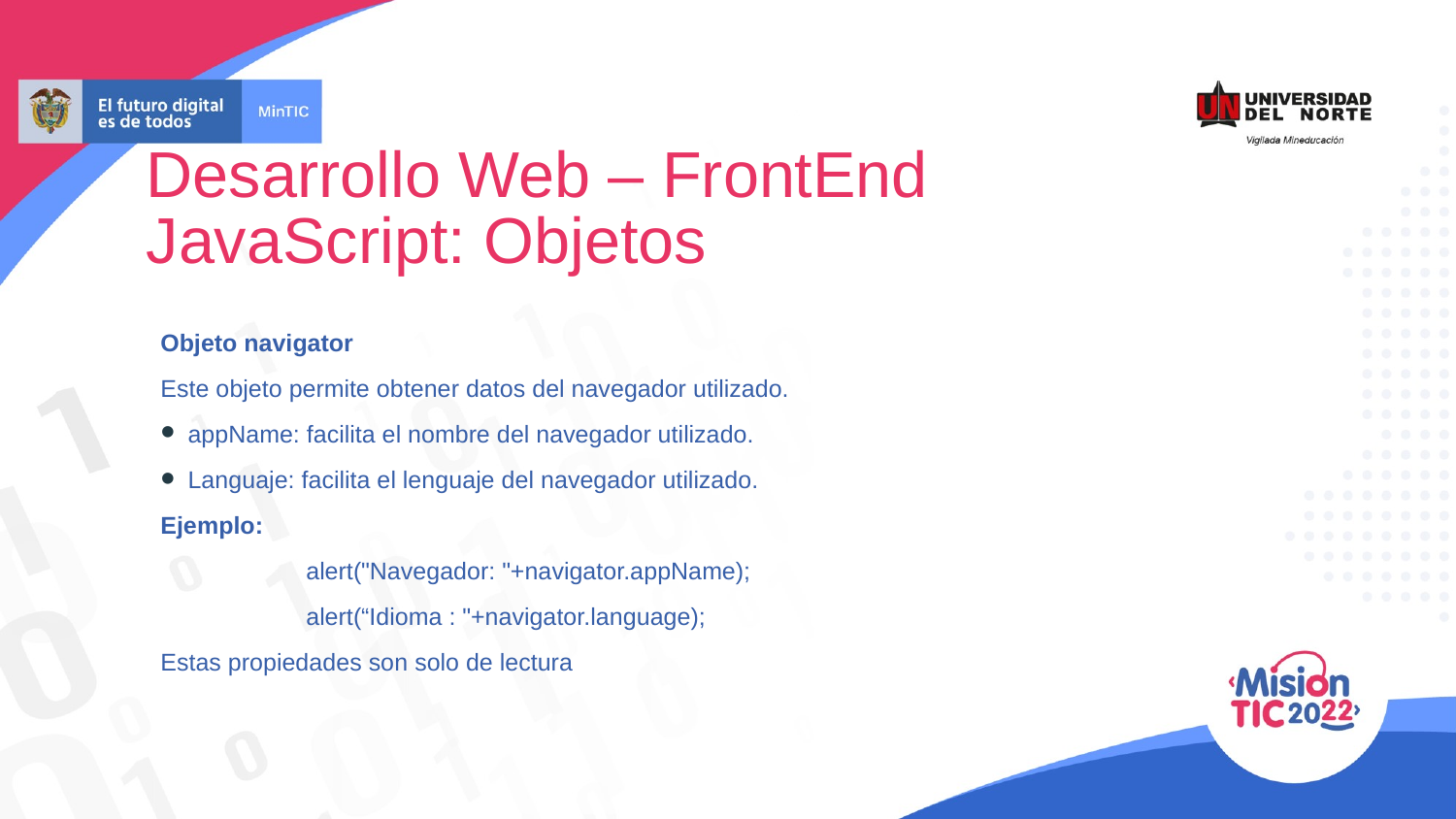

Desarrollo Web – FrontEnd
JavaScript: Objetos
Objeto navigator
Este objeto permite obtener datos del navegador utilizado.
appName: facilita el nombre del navegador utilizado.
Languaje: facilita el lenguaje del navegador utilizado.
Ejemplo:
	alert("Navegador: "+navigator.appName);
	alert(“Idioma : "+navigator.language);
Estas propiedades son solo de lectura